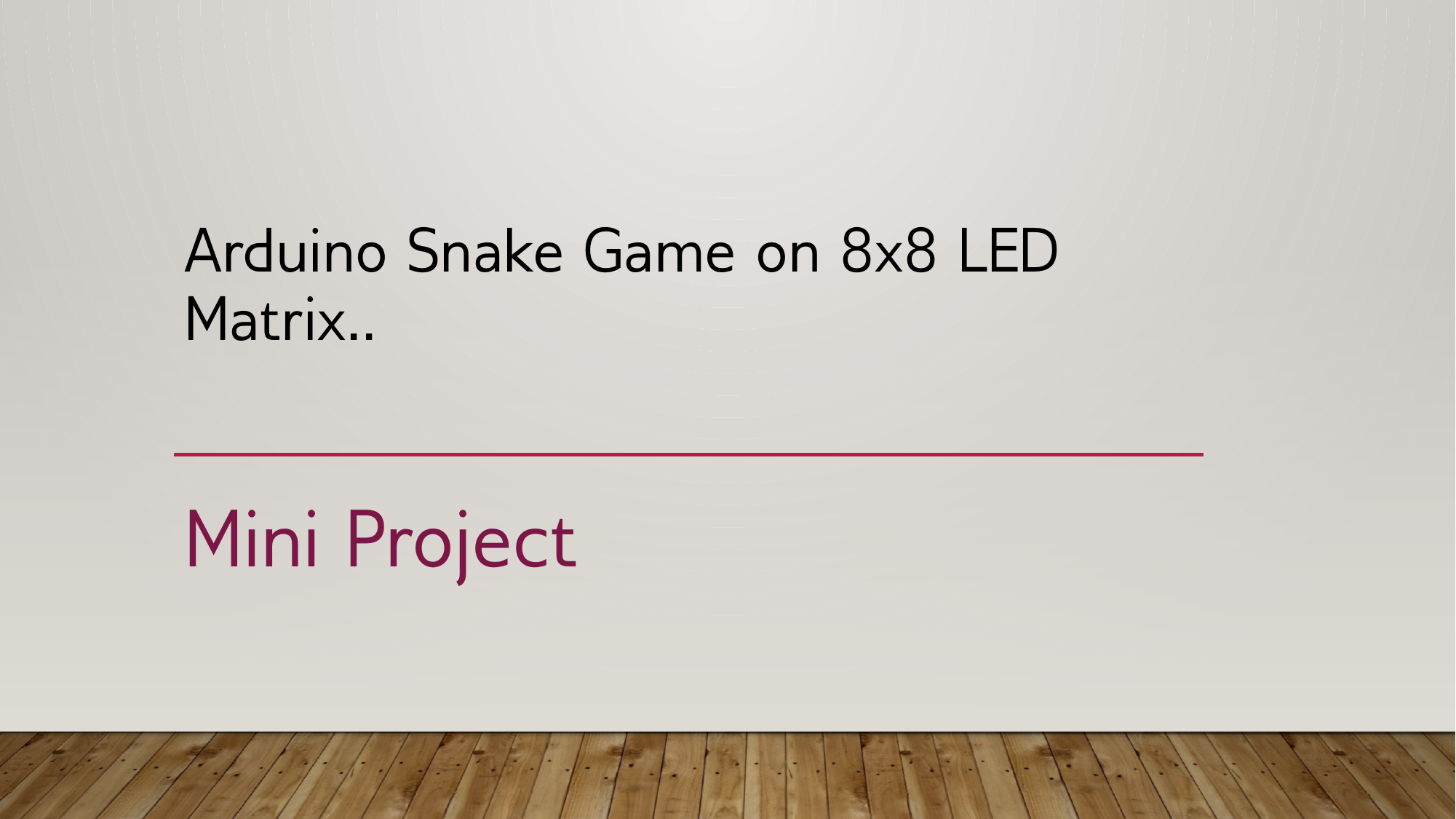

# Arduino Snake Game on 8x8 LED Matrix..
Mini Project